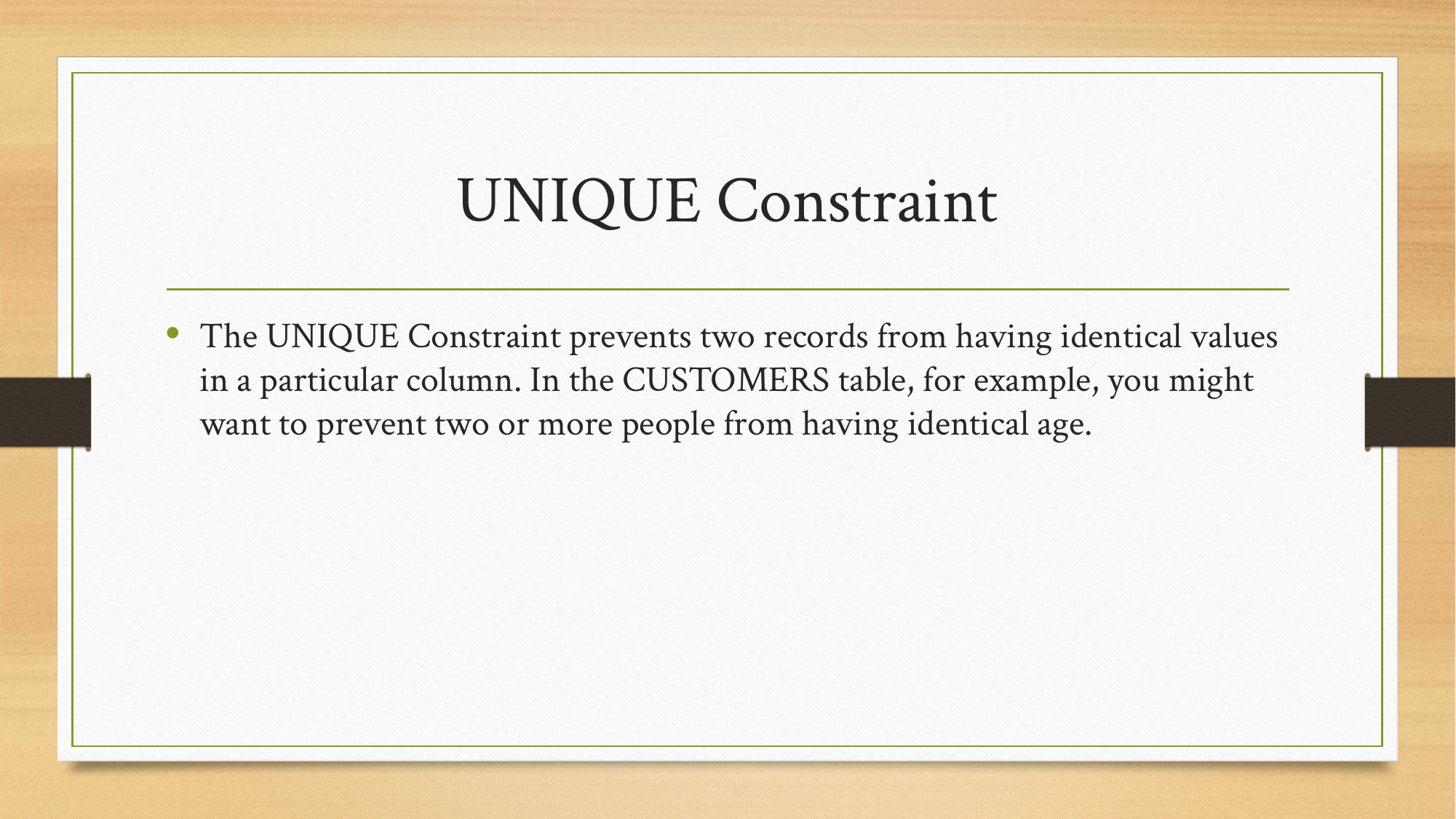

# UNIQUE Constraint
The UNIQUE Constraint prevents two records from having identical values in a particular column. In the CUSTOMERS table, for example, you might want to prevent two or more people from having identical age.